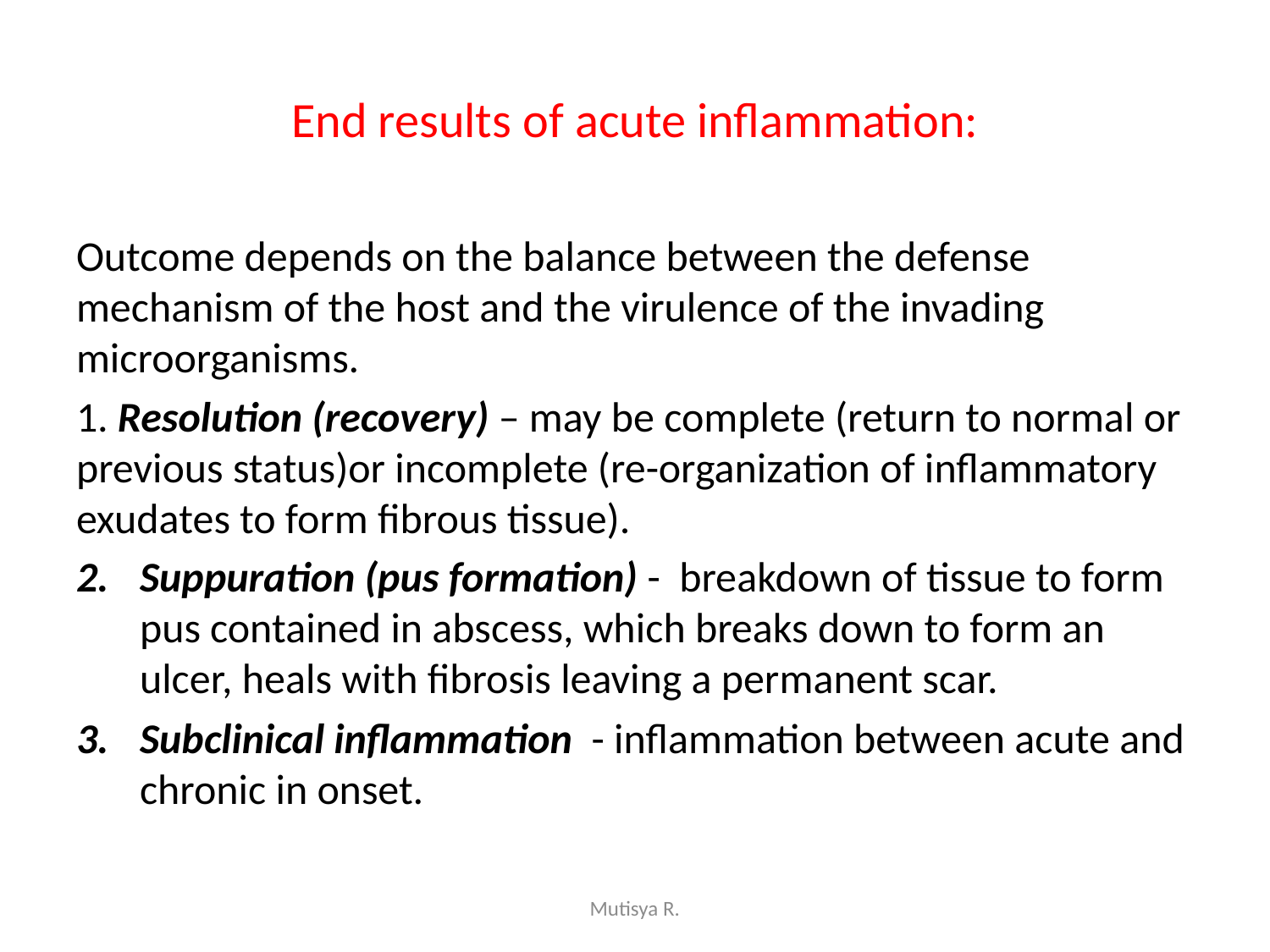

# End results of acute inflammation:
Outcome depends on the balance between the defense mechanism of the host and the virulence of the invading microorganisms.
1. Resolution (recovery) – may be complete (return to normal or previous status)or incomplete (re-organization of inflammatory exudates to form fibrous tissue).
Suppuration (pus formation) -  breakdown of tissue to form pus contained in abscess, which breaks down to form an ulcer, heals with fibrosis leaving a permanent scar.
Subclinical inflammation  - inflammation between acute and chronic in onset.

Mutisya R.